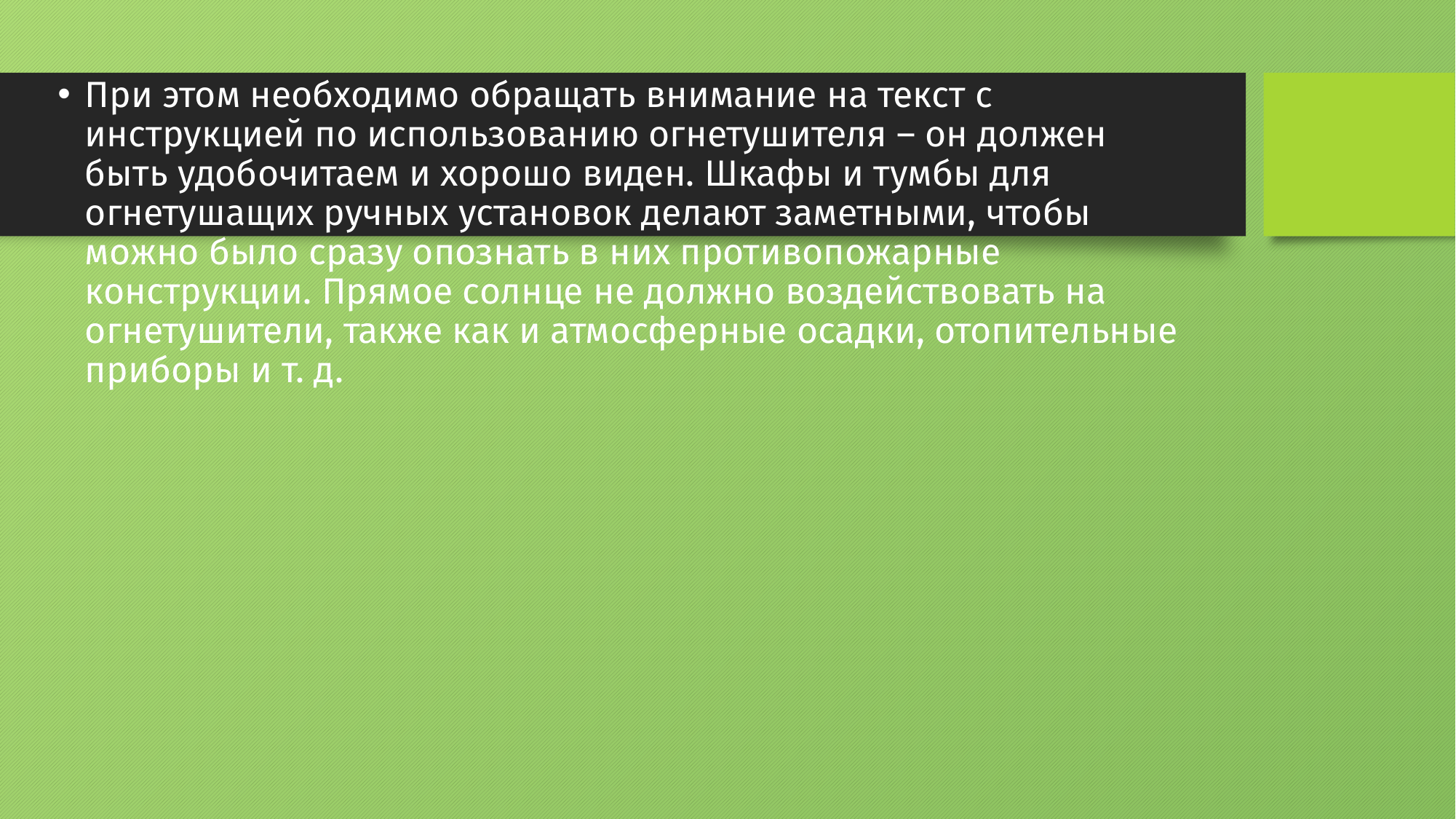

При этом необходимо обращать внимание на текст с инструкцией по использованию огнетушителя – он должен быть удобочитаем и хорошо виден. Шкафы и тумбы для огнетушащих ручных установок делают заметными, чтобы можно было сразу опознать в них противопожарные конструкции. Прямое солнце не должно воздействовать на огнетушители, также как и атмосферные осадки, отопительные приборы и т. д.